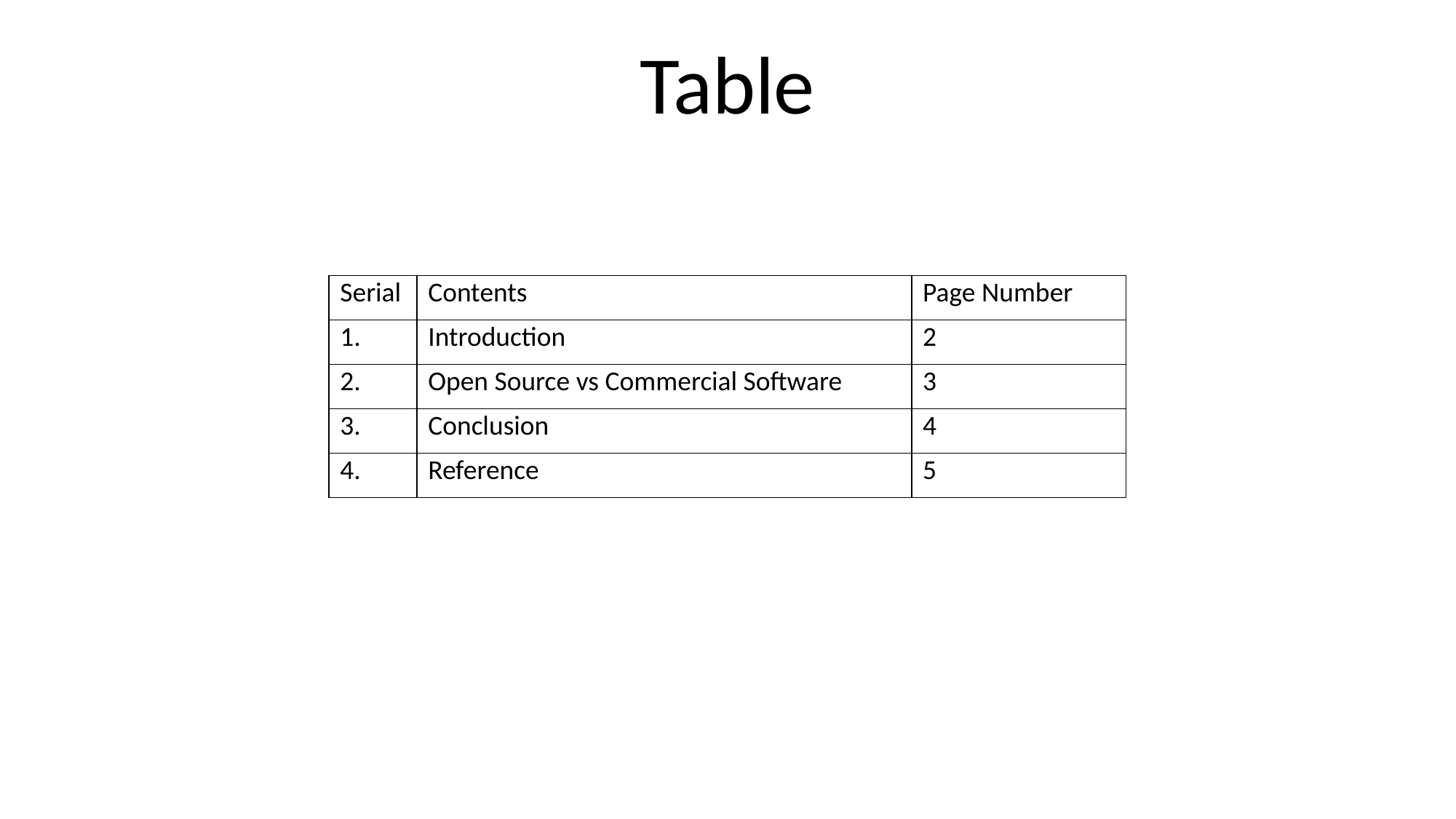

# Table
| Serial | Contents | Page Number |
| --- | --- | --- |
| 1. | Introduction | 2 |
| 2. | Open Source vs Commercial Software | 3 |
| 3. | Conclusion | 4 |
| 4. | Reference | 5 |